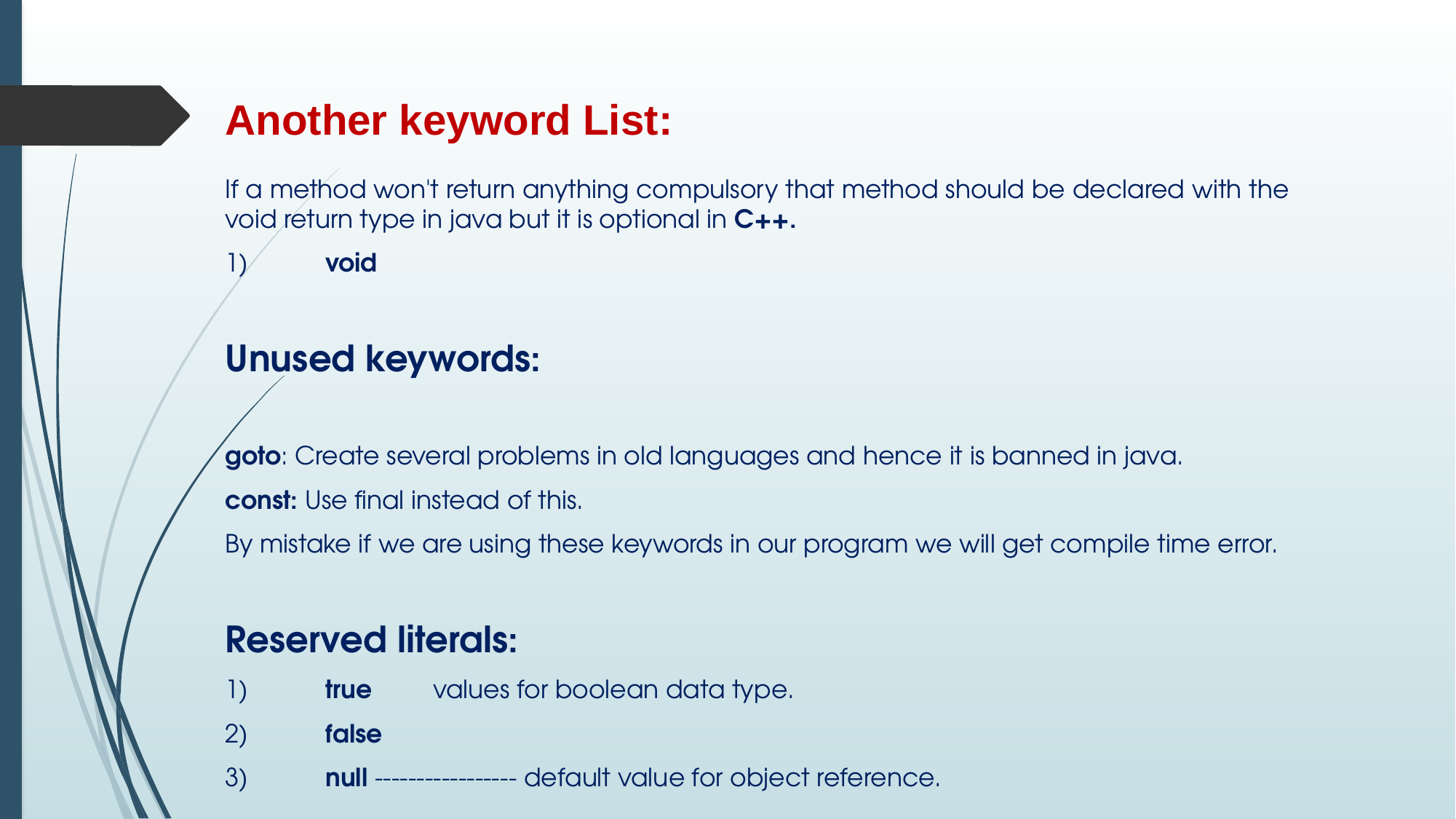

# Another keyword List:
If a method won't return anything compulsory that method should be declared with the void return type in java but it is optional in C++.
1)	void

Unused keywords:

goto: Create several problems in old languages and hence it is banned in java.
const: Use final instead of this.
By mistake if we are using these keywords in our program we will get compile time error.

Reserved literals:
1)	true	 values for boolean data type.
2)	false
3)	null ----------------- default value for object reference.